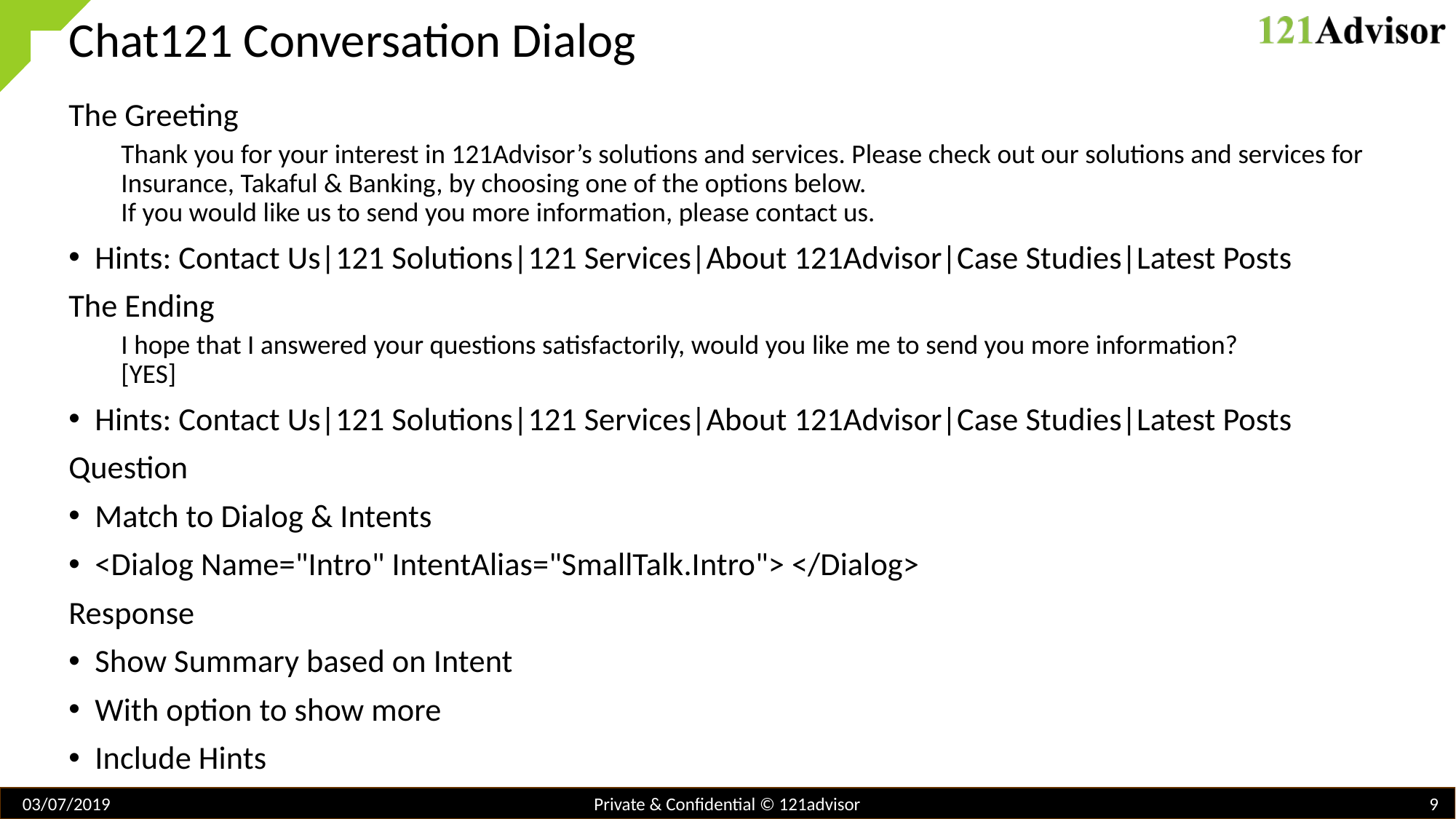

# Chat121 Conversation Dialog
The Greeting
Thank you for your interest in 121Advisor’s solutions and services. Please check out our solutions and services for Insurance, Takaful & Banking, by choosing one of the options below.
If you would like us to send you more information, please contact us.
Hints: Contact Us|121 Solutions|121 Services|About 121Advisor|Case Studies|Latest Posts
The Ending
I hope that I answered your questions satisfactorily, would you like me to send you more information?
[YES]
Hints: Contact Us|121 Solutions|121 Services|About 121Advisor|Case Studies|Latest Posts
Question
Match to Dialog & Intents
<Dialog Name="Intro" IntentAlias="SmallTalk.Intro"> </Dialog>
Response
Show Summary based on Intent
With option to show more
Include Hints
03/07/2019
9
Private & Confidential © 121advisor